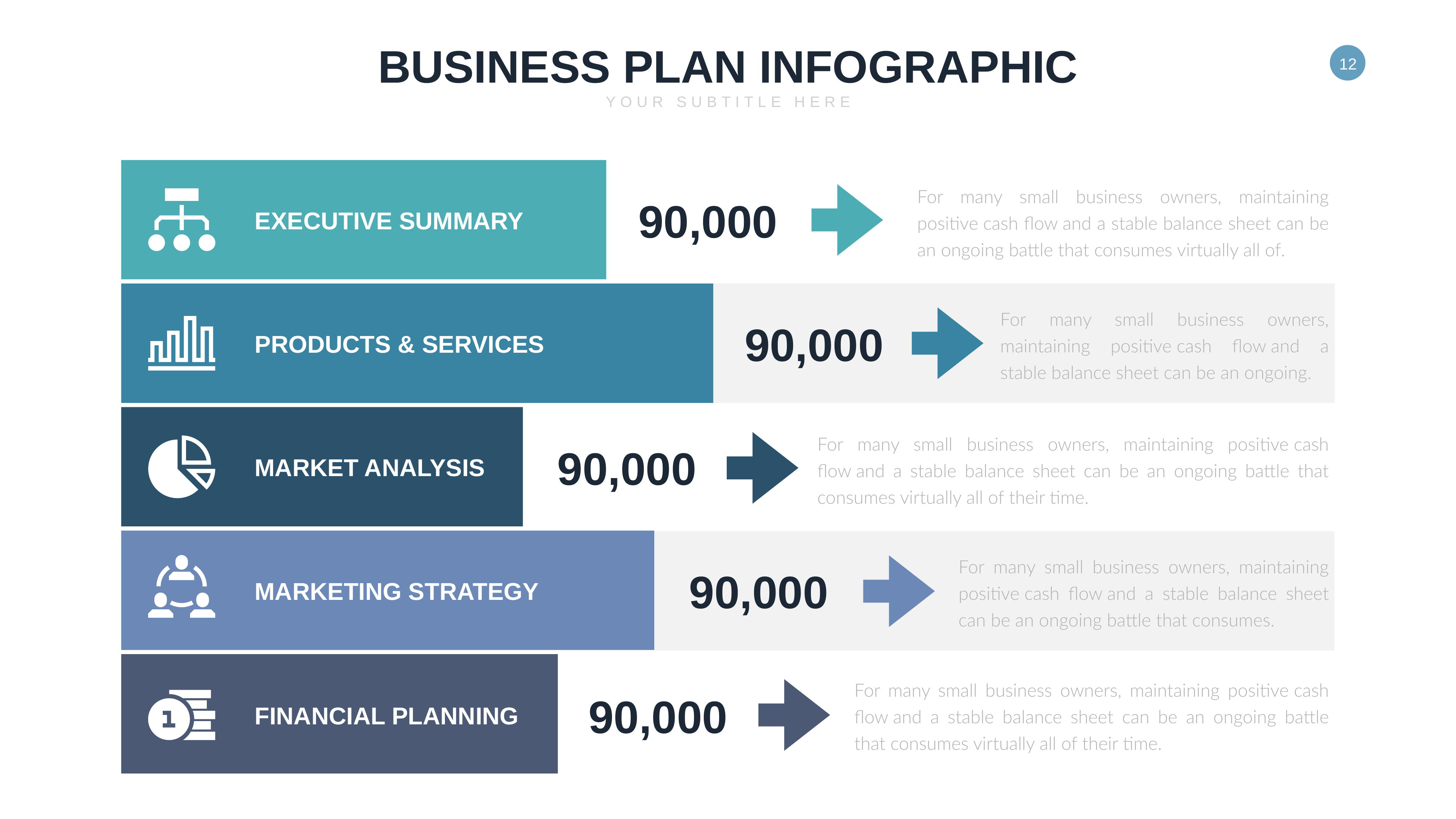

BUSINESS PLAN INFOGRAPHIC
YOUR SUBTITLE HERE

For many small business owners, maintaining positive cash flow and a stable balance sheet can be an ongoing battle that consumes virtually all of.

90,000
EXECUTIVE SUMMARY

For many small business owners, maintaining positive cash flow and a stable balance sheet can be an ongoing.

90,000

PRODUCTS & SERVICES

For many small business owners, maintaining positive cash flow and a stable balance sheet can be an ongoing battle that consumes virtually all of their time.

90,000
MARKET ANALYSIS

For many small business owners, maintaining positive cash flow and a stable balance sheet can be an ongoing battle that consumes.

90,000
MARKETING STRATEGY

For many small business owners, maintaining positive cash flow and a stable balance sheet can be an ongoing battle that consumes virtually all of their time.

90,000

FINANCIAL PLANNING